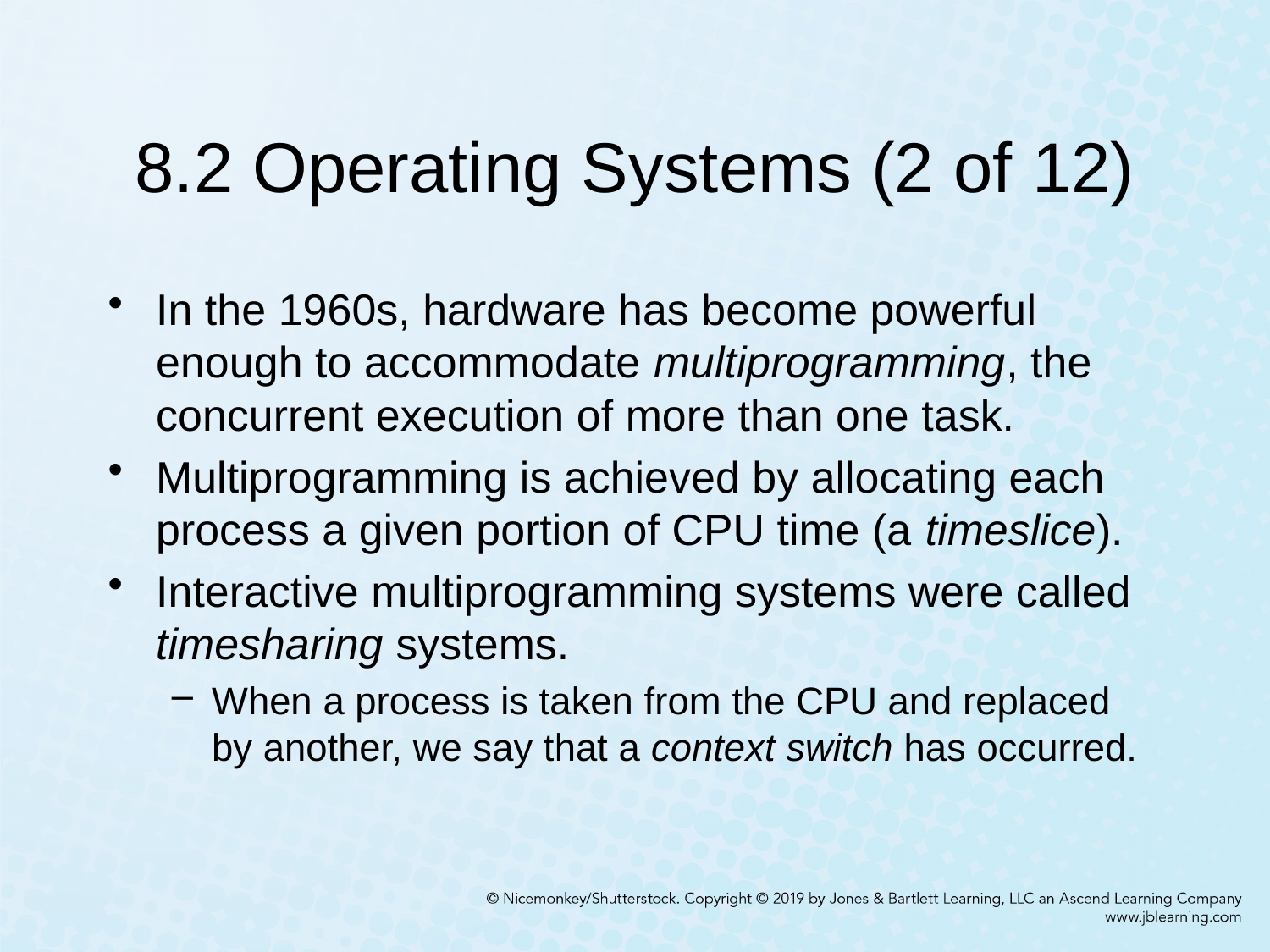

# 8.2 Operating Systems (2 of 12)
In the 1960s, hardware has become powerful enough to accommodate multiprogramming, the concurrent execution of more than one task.
Multiprogramming is achieved by allocating each process a given portion of CPU time (a timeslice).
Interactive multiprogramming systems were called timesharing systems.
When a process is taken from the CPU and replaced by another, we say that a context switch has occurred.